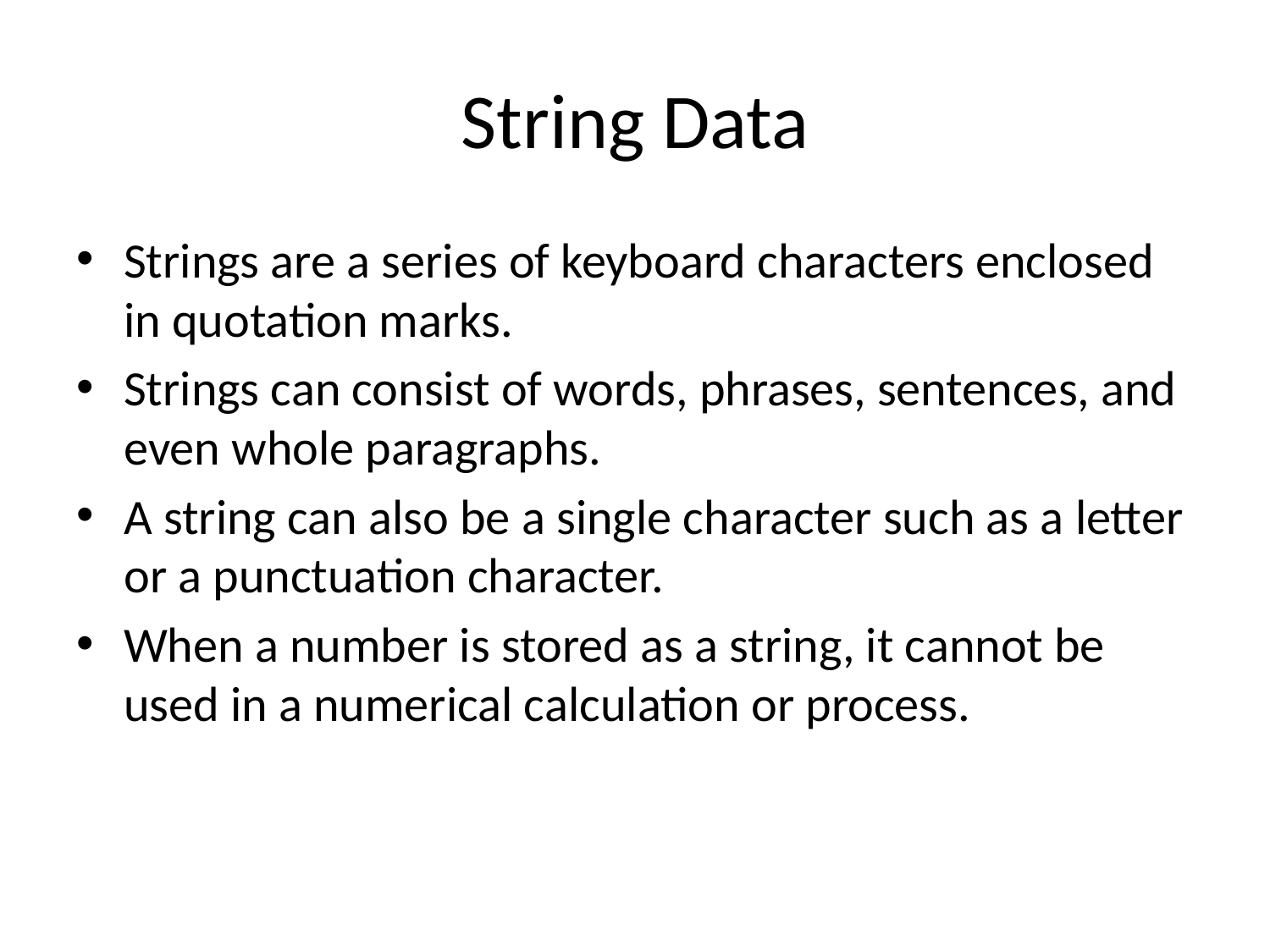

# String Data
Strings are a series of keyboard characters enclosed in quotation marks.
Strings can consist of words, phrases, sentences, and even whole paragraphs.
A string can also be a single character such as a letter or a punctuation character.
When a number is stored as a string, it cannot be used in a numerical calculation or process.